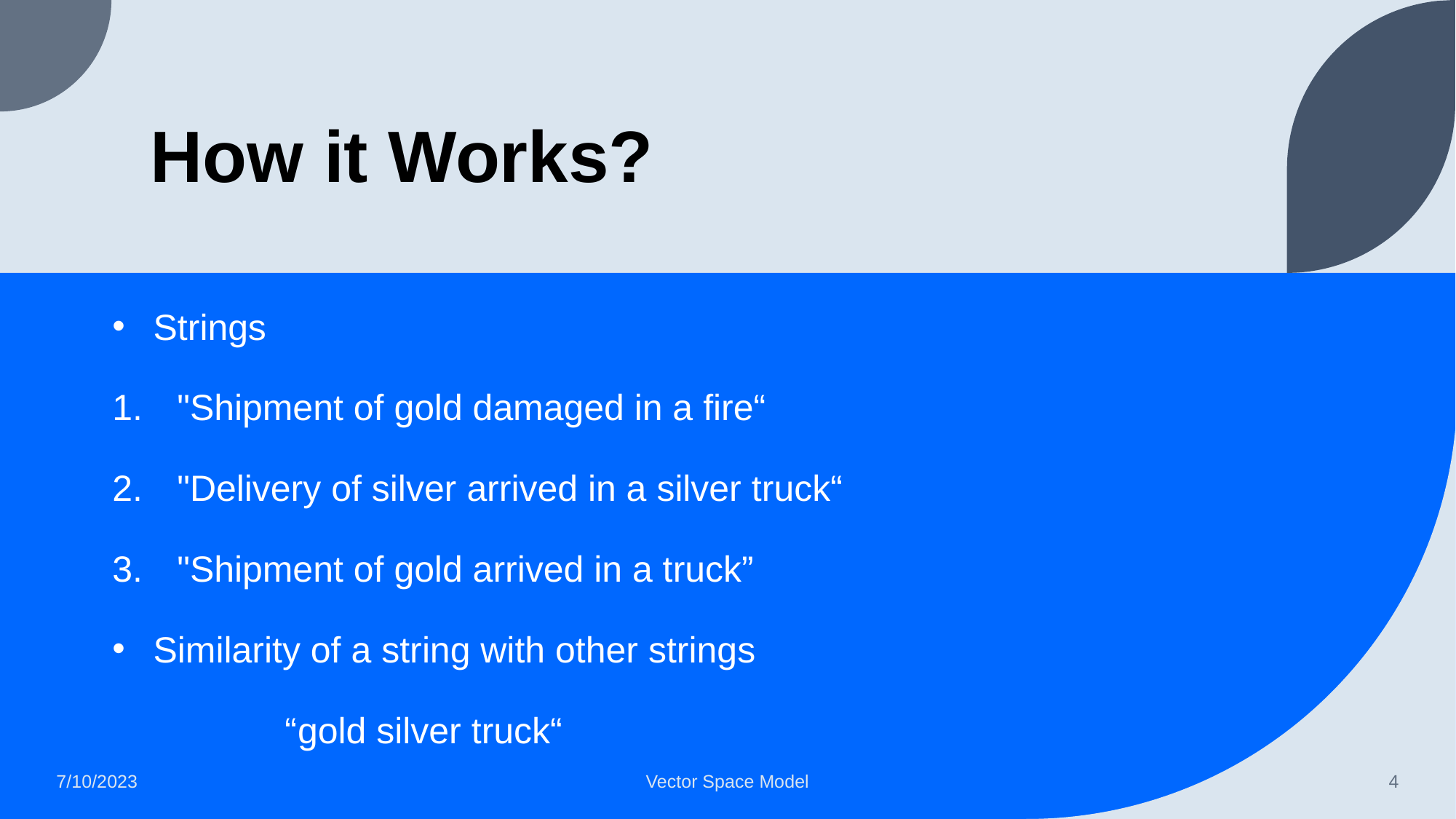

# How it Works?
Strings
 "Shipment of gold damaged in a fire“
 "Delivery of silver arrived in a silver truck“
 "Shipment of gold arrived in a truck”
Similarity of a string with other strings
                 “gold silver truck“
7/10/2023
Vector Space Model
4